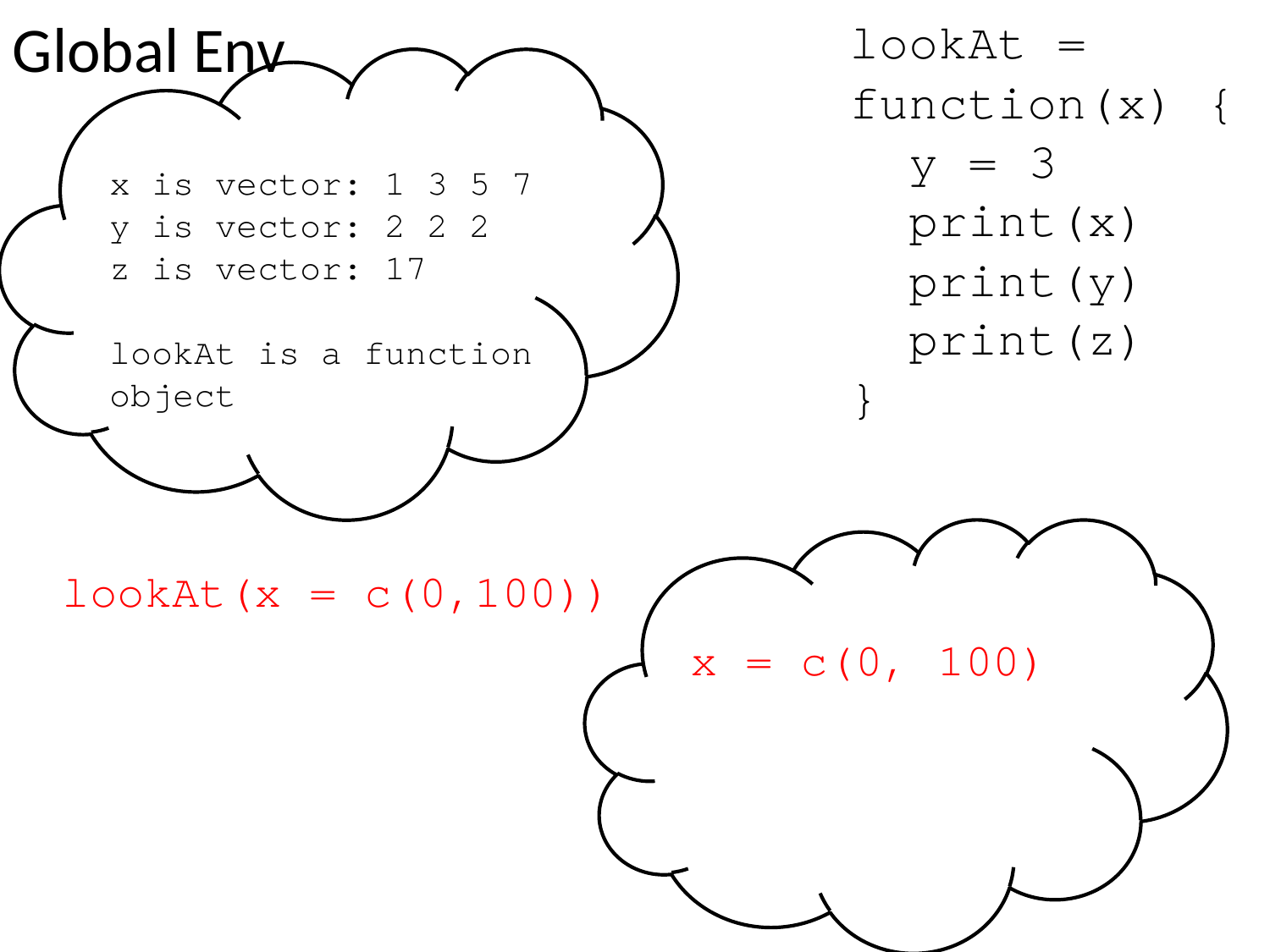

Global Env
lookAt = function(x) {
  y = 3
  print(x)
  print(y)
  print(z)
}

x is vector: 1 3 5 7
y is vector: 2 2 2
z is vector: 17

lookAt is a function
object

lookAt(x = c(0,100))
x = c(0, 100)